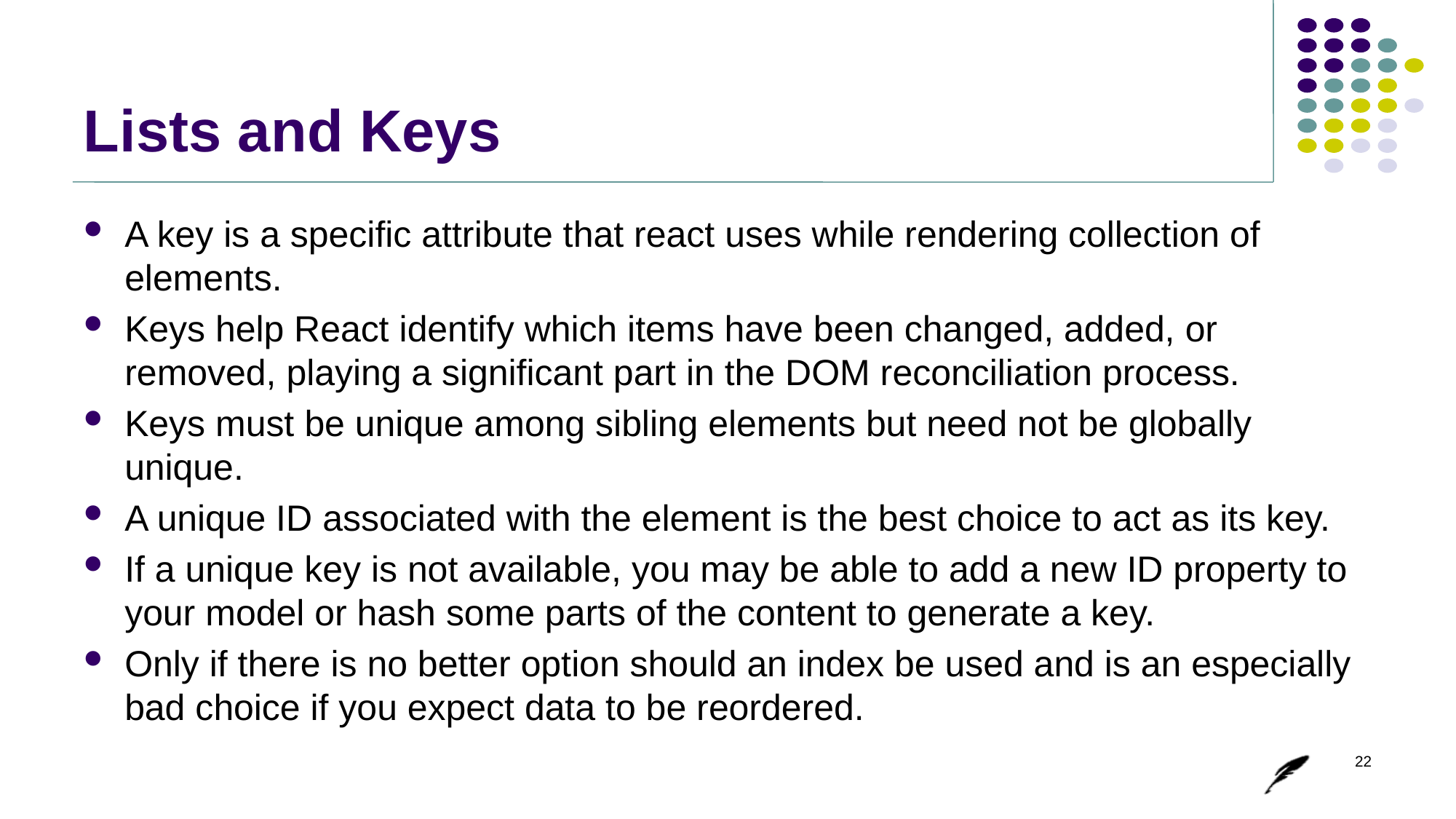

# Lists and Keys
A key is a specific attribute that react uses while rendering collection of elements.
Keys help React identify which items have been changed, added, or removed, playing a significant part in the DOM reconciliation process.
Keys must be unique among sibling elements but need not be globally unique.
A unique ID associated with the element is the best choice to act as its key.
If a unique key is not available, you may be able to add a new ID property to your model or hash some parts of the content to generate a key.
Only if there is no better option should an index be used and is an especially bad choice if you expect data to be reordered.
22